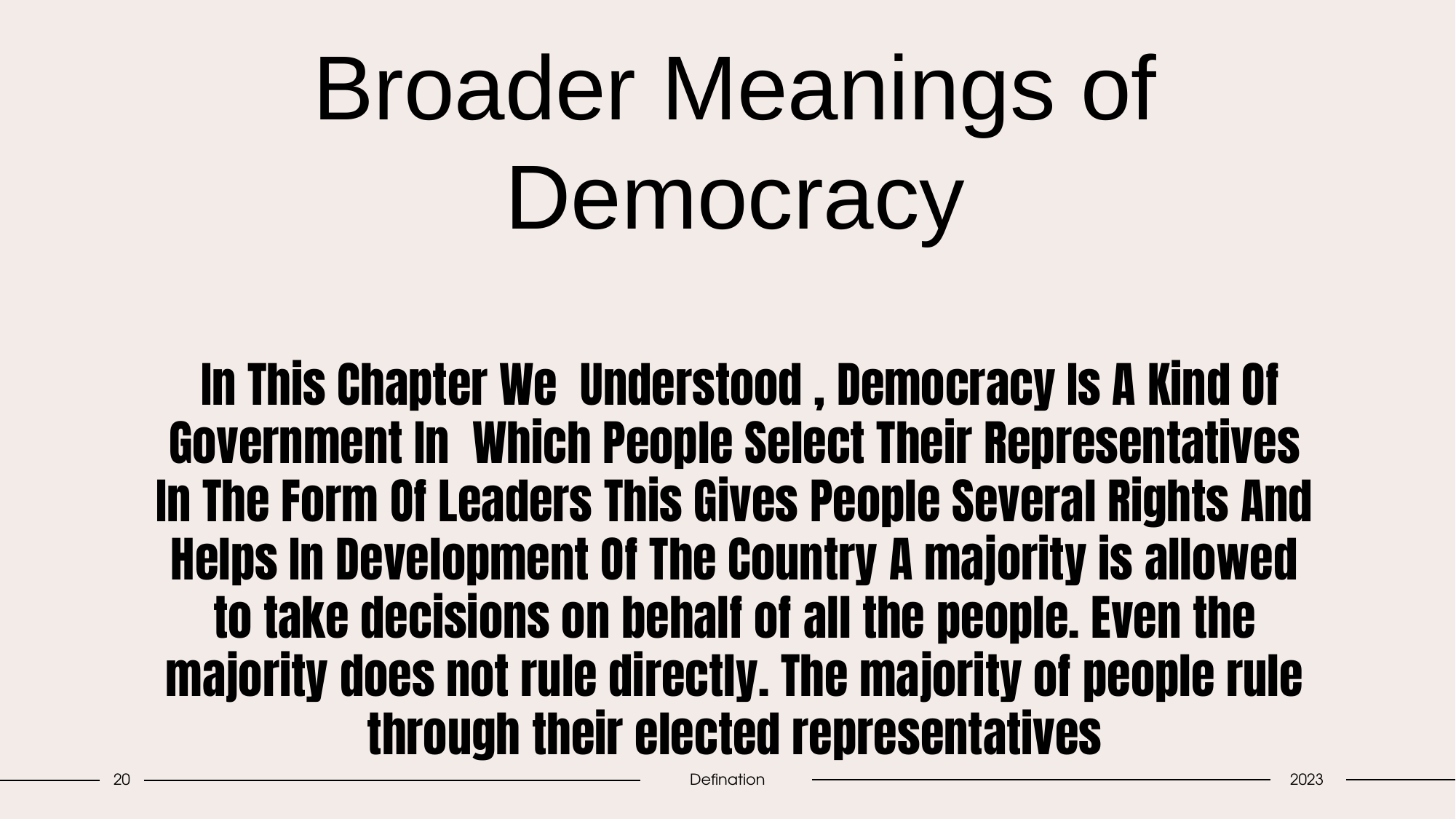

# Broader Meanings of Democracy In This Chapter We  Understood , Democracy Is A Kind Of Government In  Which People Select Their Representatives In The Form Of Leaders This Gives People Several Rights And Helps In Development Of The Country A majority is allowed to take decisions on behalf of all the people. Even the majority does not rule directly. The majority of people rule through their elected representatives
20
Defination
2023